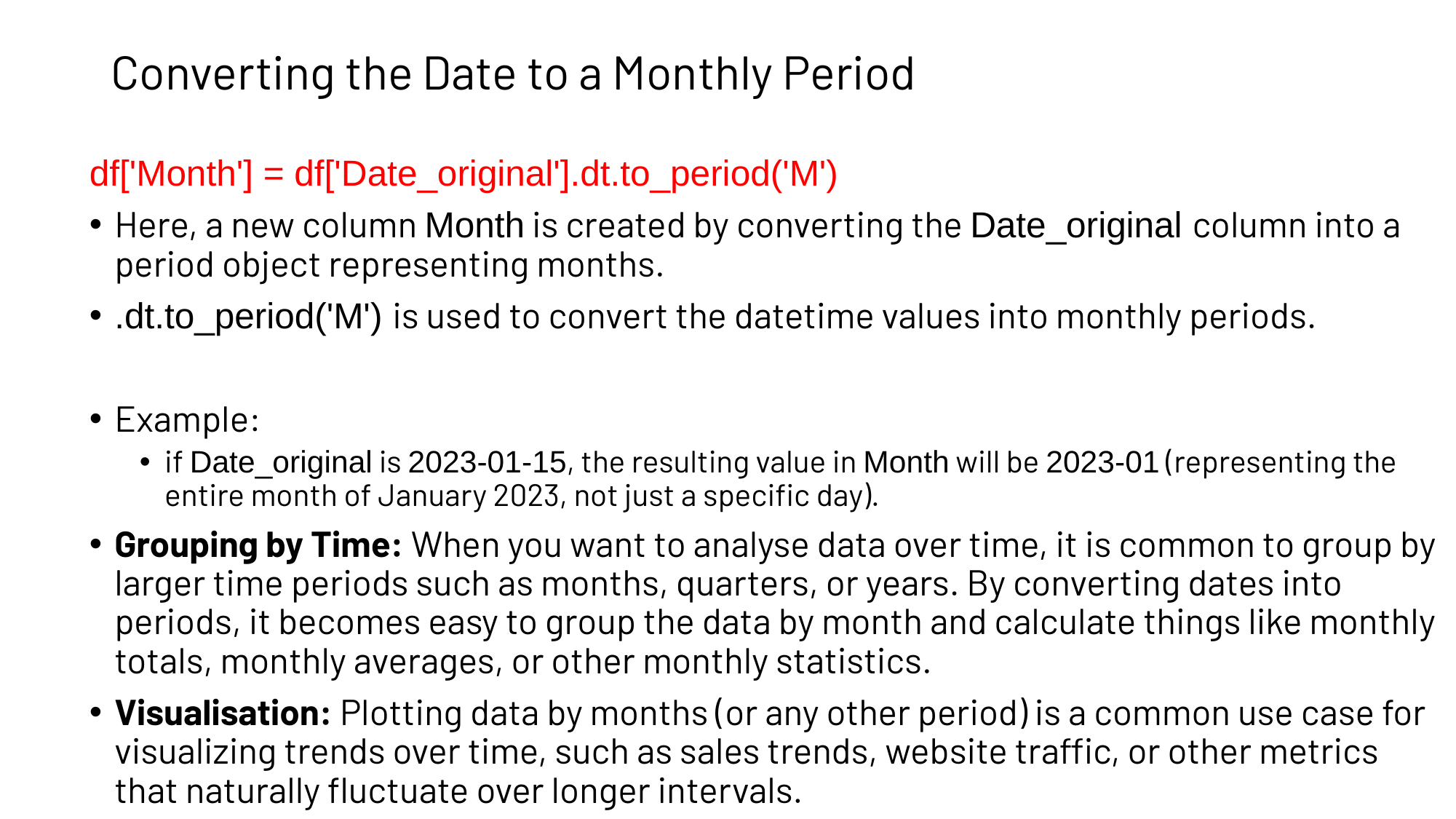

# Converting the Date to a Monthly Period
df['Month'] = df['Date_original'].dt.to_period('M')
Here, a new column Month is created by converting the Date_original column into a period object representing months.
.dt.to_period('M') is used to convert the datetime values into monthly periods.

Example:
if Date_original is 2023-01-15, the resulting value in Month will be 2023-01 (representing the entire month of January 2023, not just a specific day).
Grouping by Time: When you want to analyse data over time, it is common to group by larger time periods such as months, quarters, or years. By converting dates into periods, it becomes easy to group the data by month and calculate things like monthly totals, monthly averages, or other monthly statistics.
Visualisation: Plotting data by months (or any other period) is a common use case for visualizing trends over time, such as sales trends, website traffic, or other metrics that naturally fluctuate over longer intervals.